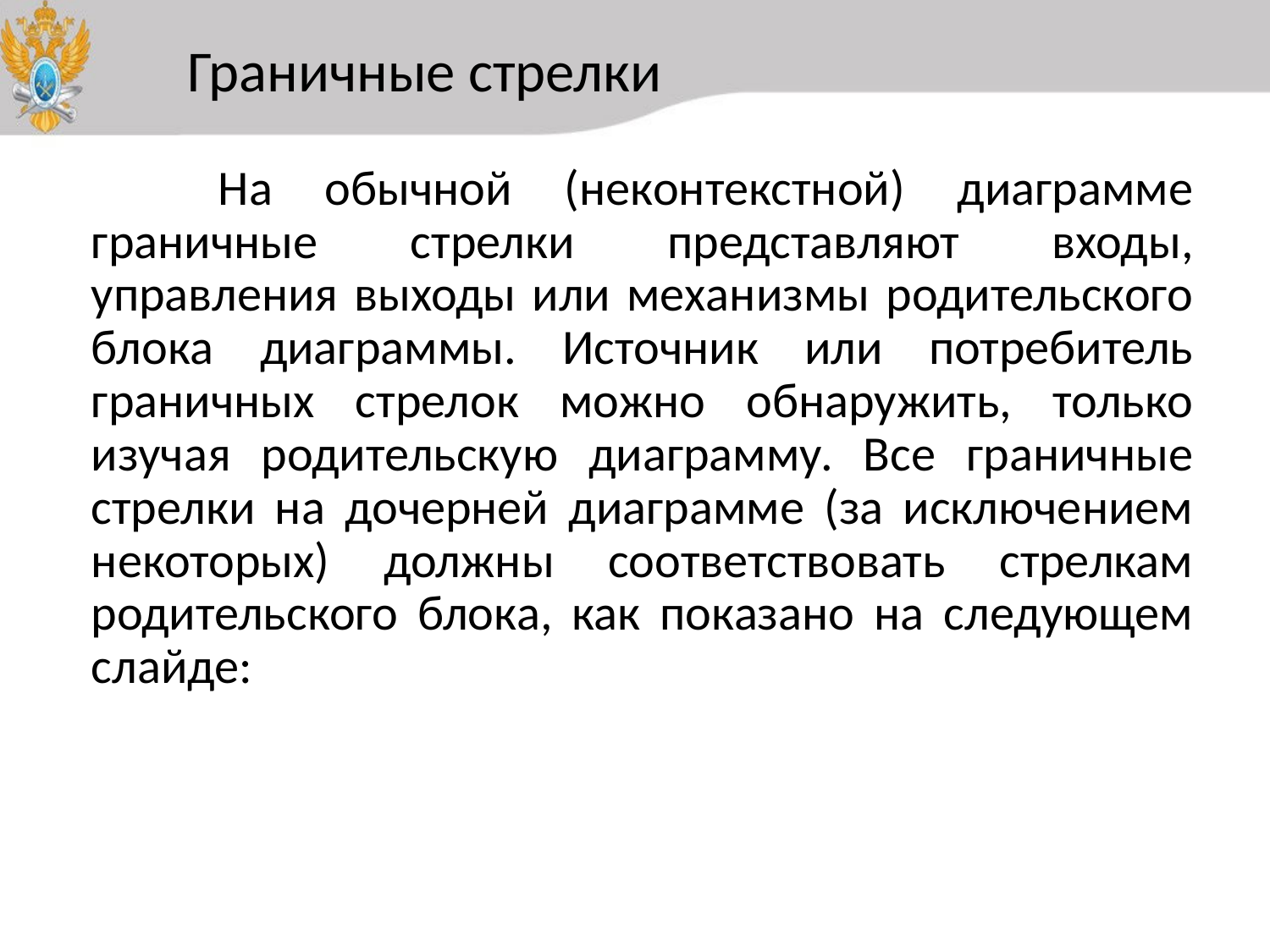

# Граничные стрелки
	На обычной (неконтекстной) диаграмме граничные стрелки представляют входы, управления выходы или механизмы родительского блока диаграммы. Источник или потребитель граничных стрелок можно обнаружить, только изучая родительскую диаграмму. Все граничные стрелки на дочерней диаграмме (за исключением некоторых) должны соответствовать стрелкам родительского блока, как показано на следующем слайде: